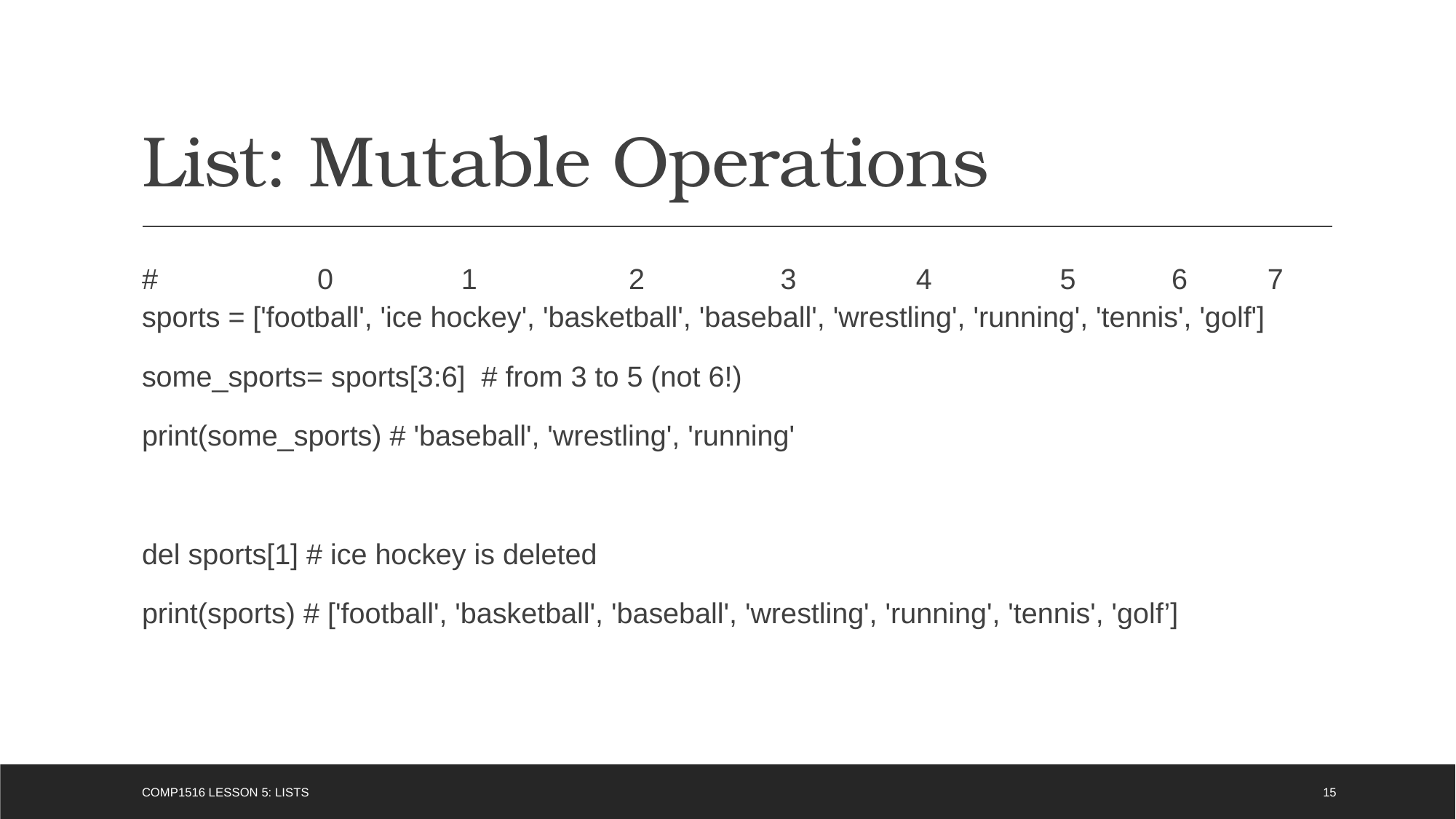

# List: Mutable Operations
#                    0                1                   2                 3               4                5            6          7 sports = ['football', 'ice hockey', 'basketball', 'baseball', 'wrestling', 'running', 'tennis', 'golf']
some_sports= sports[3:6]  # from 3 to 5 (not 6!)
print(some_sports) # 'baseball', 'wrestling', 'running'

del sports[1] # ice hockey is deleted
print(sports) # ['football', 'basketball', 'baseball', 'wrestling', 'running', 'tennis', 'golf’]
COMP1516 Lesson 5: Lists
15